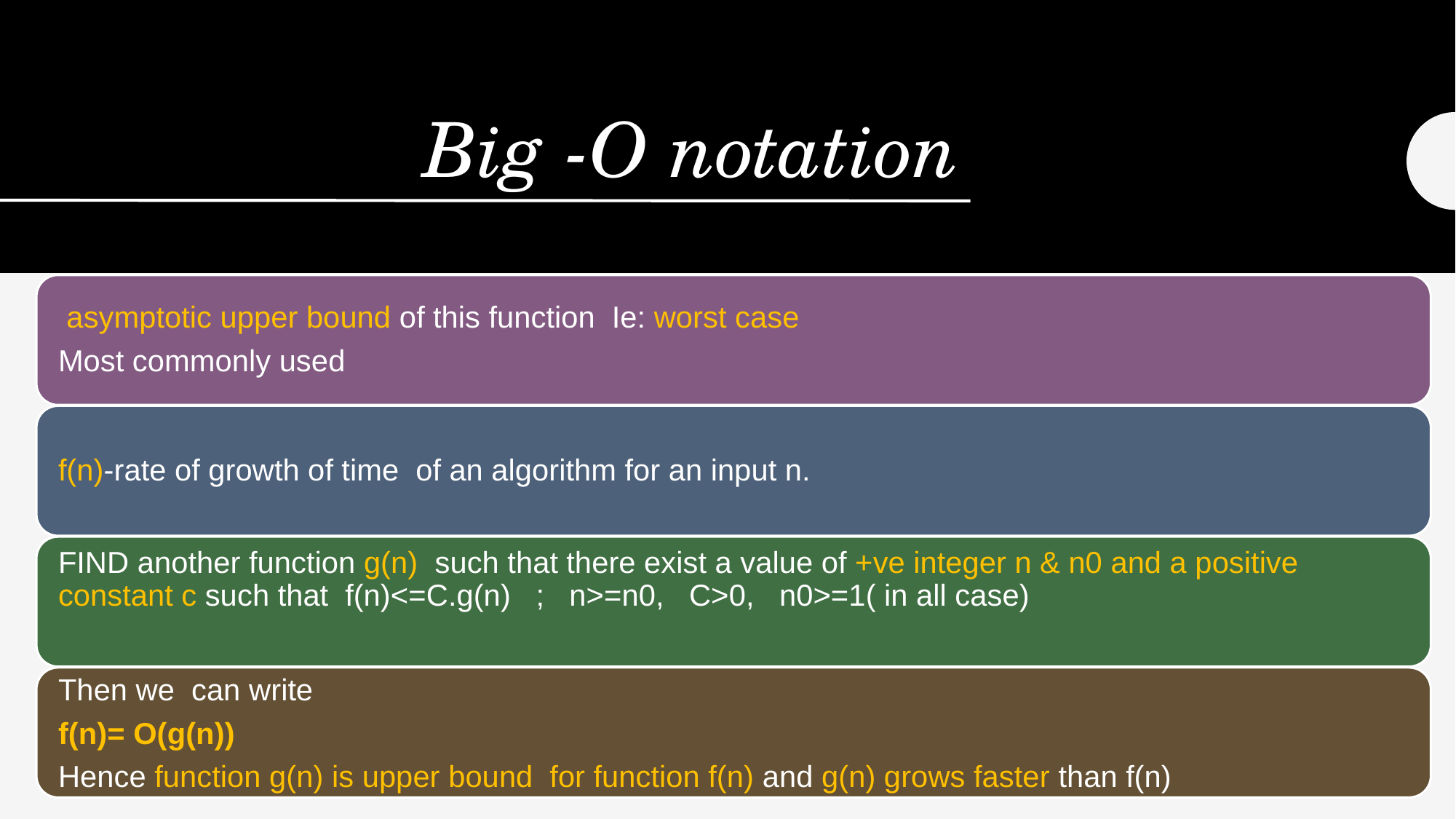

Big -O notation

 asymptotic upper bound of this function  Ie: worst case
Most commonly used
f(n)-rate of growth of time  of an algorithm for an input n.
FIND another function g(n)  such that there exist a value of +ve integer n & n0 and a positive constant c such that  f(n)<=C.g(n)   ;   n>=n0,   C>0,   n0>=1( in all case)

Then we  can write
f(n)= O(g(n))
Hence function g(n) is upper bound  for function f(n) and g(n) grows faster than f(n)